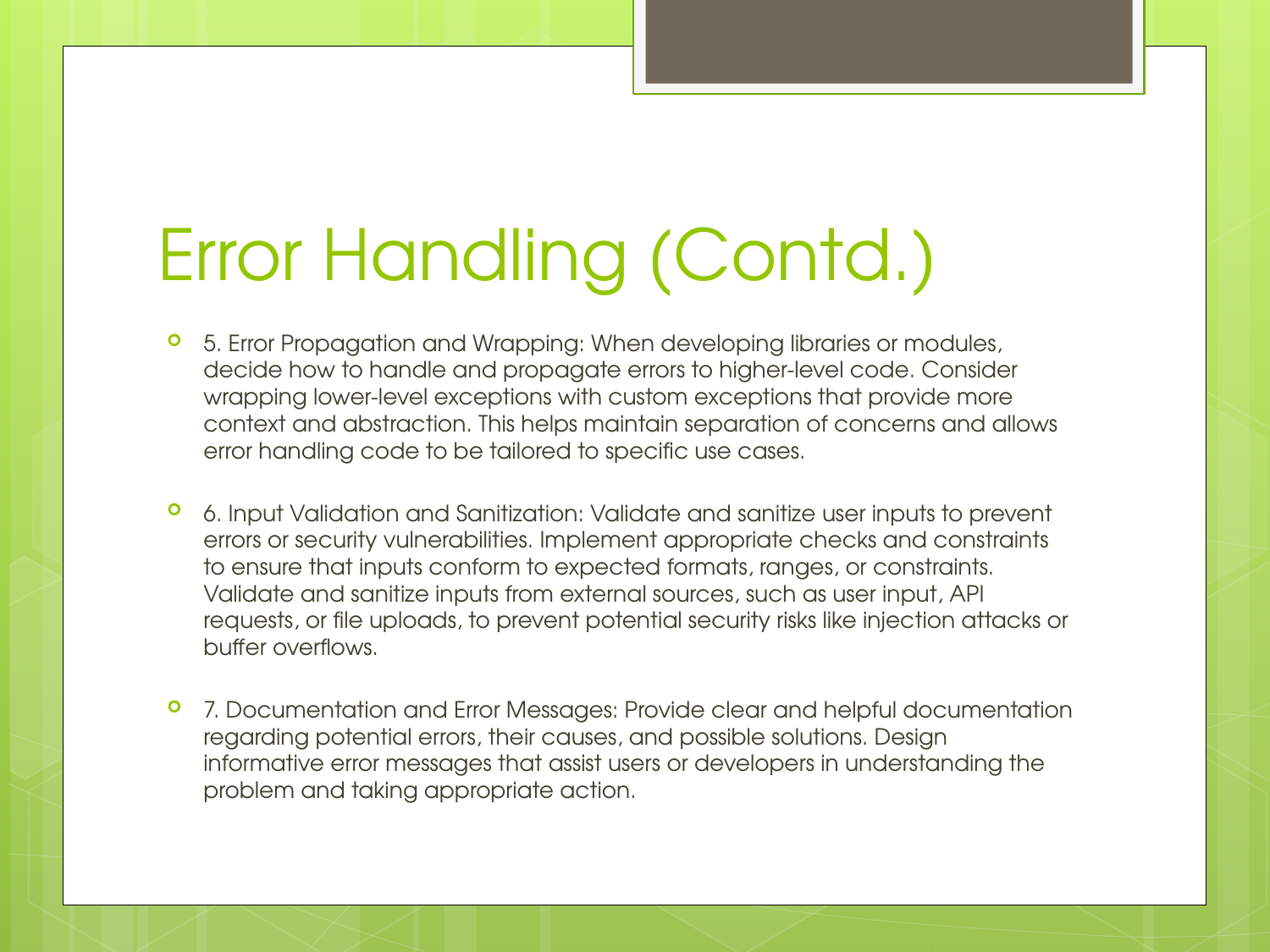

# Error Handling (Contd.)
5. Error Propagation and Wrapping: When developing libraries or modules, decide how to handle and propagate errors to higher-level code. Consider wrapping lower-level exceptions with custom exceptions that provide more context and abstraction. This helps maintain separation of concerns and allows error handling code to be tailored to specific use cases.

6. Input Validation and Sanitization: Validate and sanitize user inputs to prevent errors or security vulnerabilities. Implement appropriate checks and constraints to ensure that inputs conform to expected formats, ranges, or constraints. Validate and sanitize inputs from external sources, such as user input, API requests, or file uploads, to prevent potential security risks like injection attacks or buffer overflows.

7. Documentation and Error Messages: Provide clear and helpful documentation regarding potential errors, their causes, and possible solutions. Design informative error messages that assist users or developers in understanding the problem and taking appropriate action.